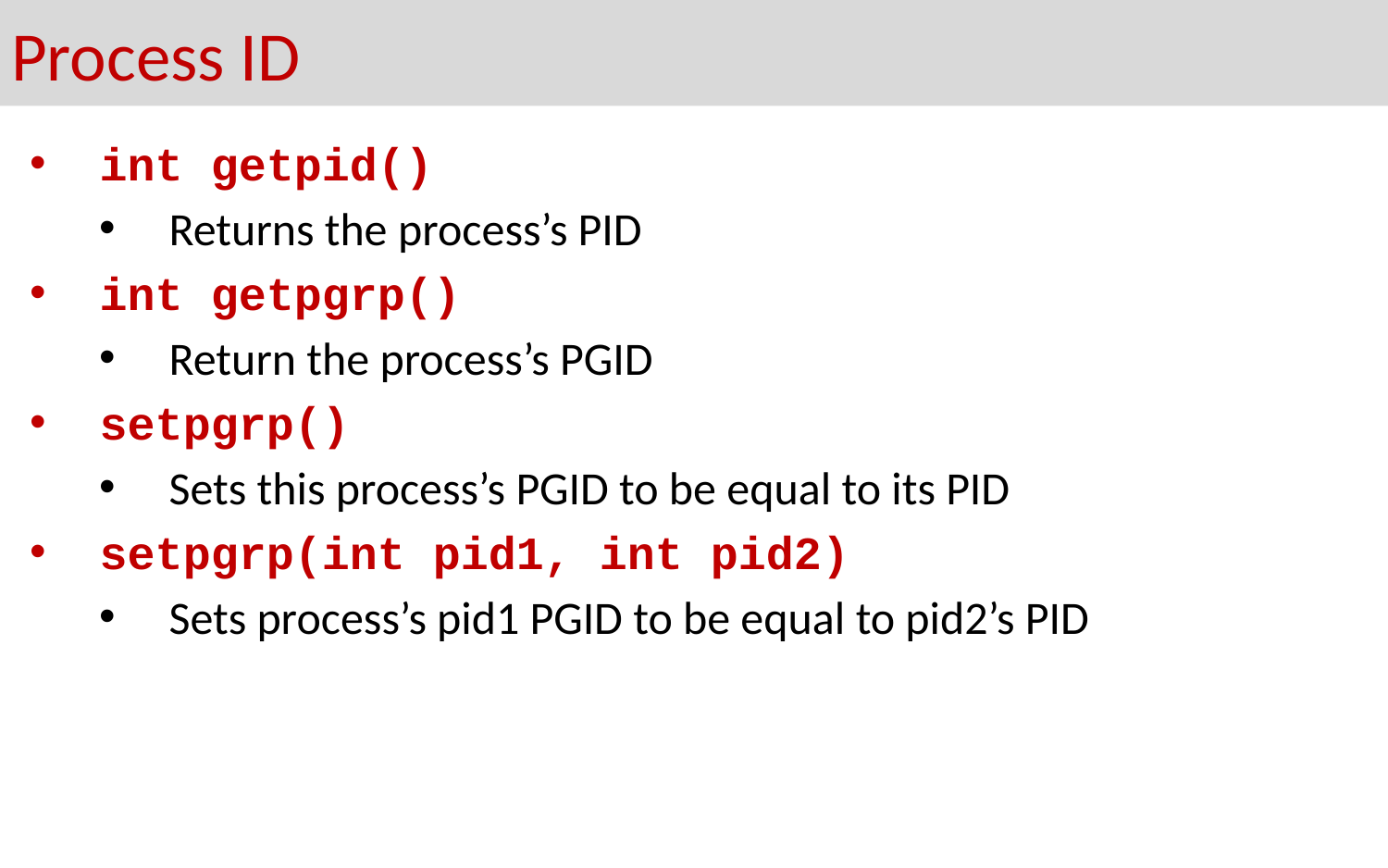

# Process ID
int getpid()
Returns the process’s PID
int getpgrp()
Return the process’s PGID
setpgrp()
Sets this process’s PGID to be equal to its PID
setpgrp(int pid1, int pid2)
Sets process’s pid1 PGID to be equal to pid2’s PID